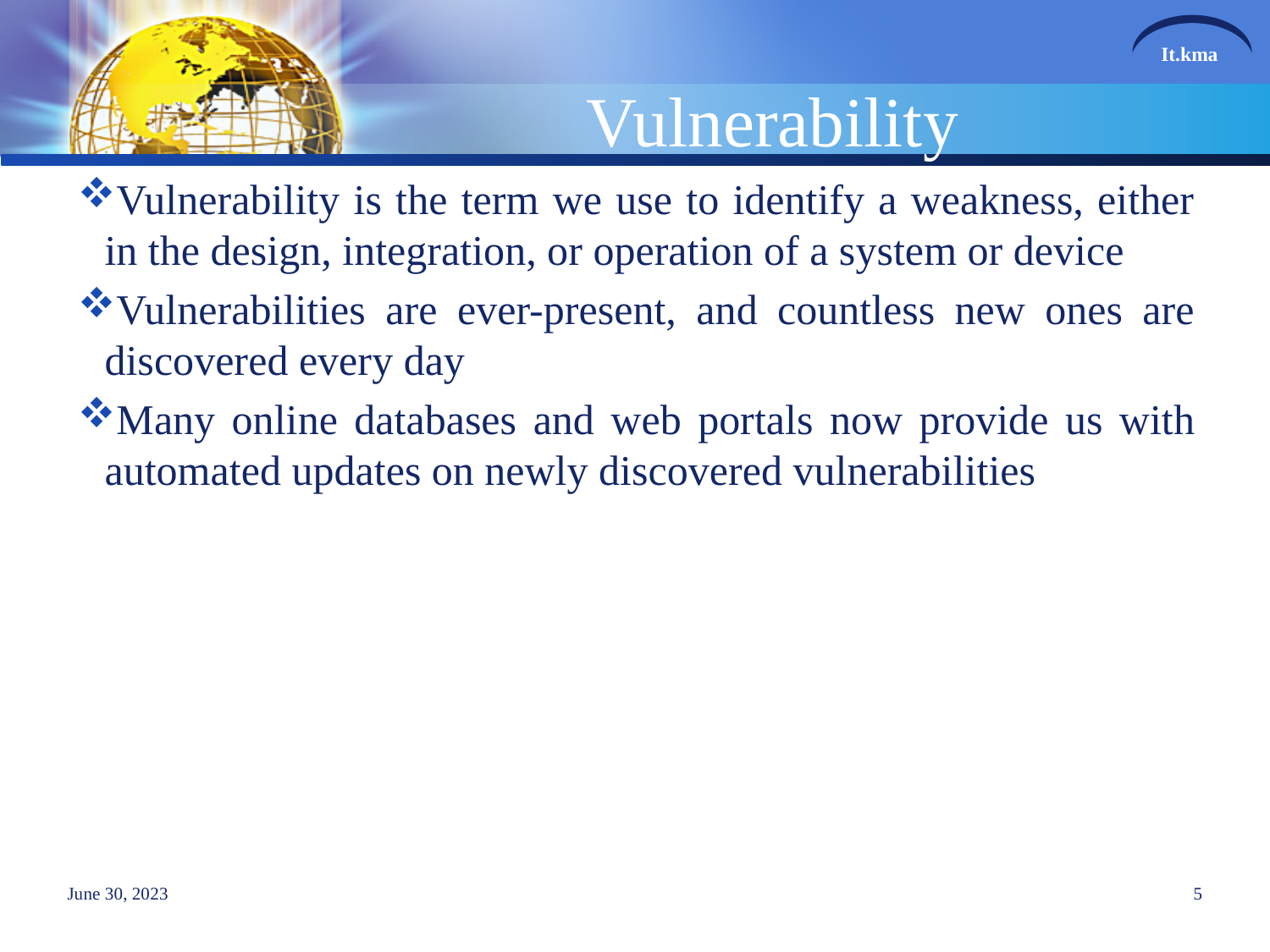

# Vulnerability
Vulnerability is the term we use to identify a weakness, either in the design, integration, or operation of a system or device
Vulnerabilities are ever-present, and countless new ones are discovered every day
Many online databases and web portals now provide us with automated updates on newly discovered vulnerabilities